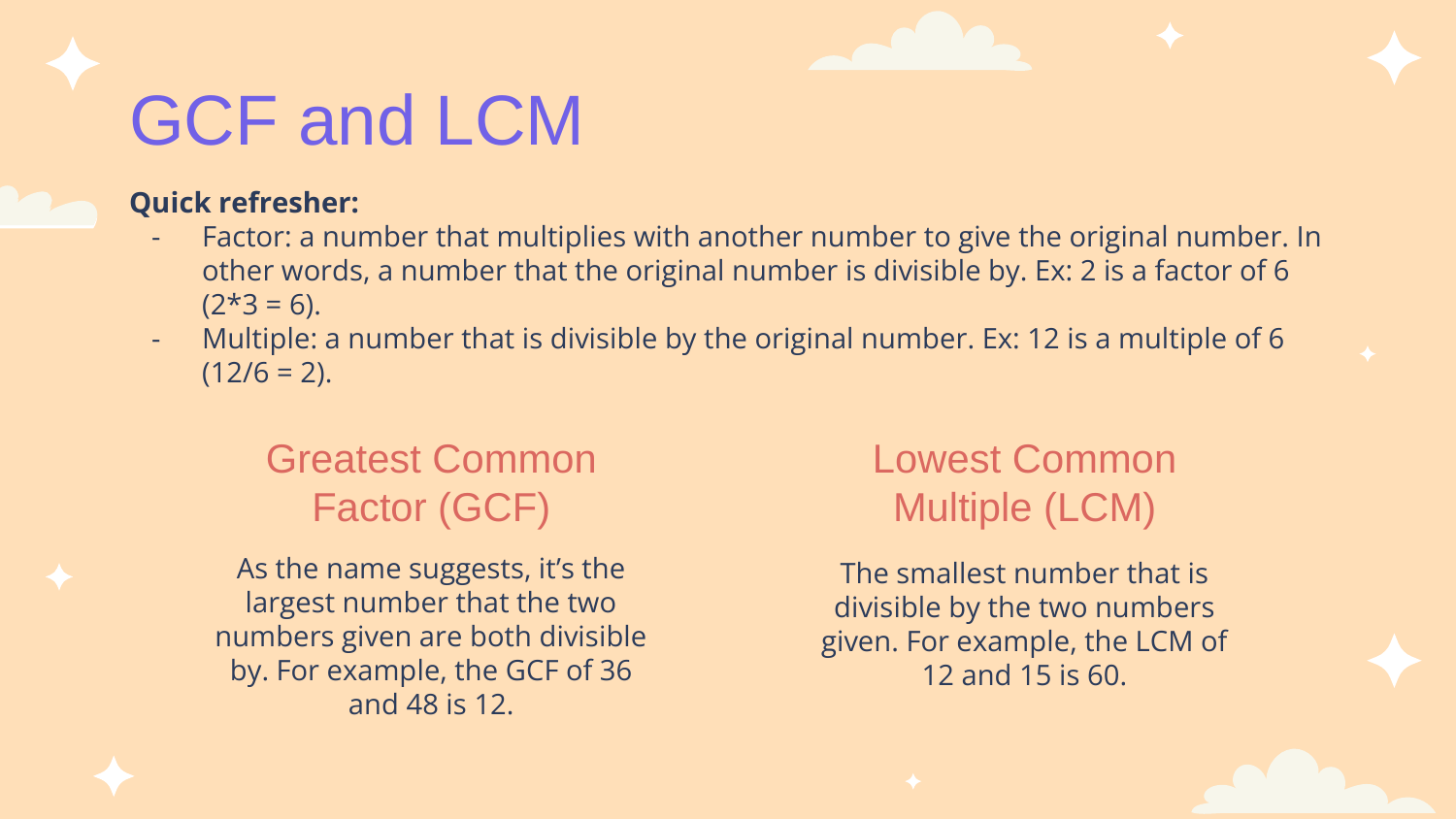

# GCF and LCM
Quick refresher:
Factor: a number that multiplies with another number to give the original number. In other words, a number that the original number is divisible by. Ex: 2 is a factor of 6 (2*3 = 6).
Multiple: a number that is divisible by the original number. Ex: 12 is a multiple of 6 (12/6 = 2).
Greatest Common Factor (GCF)
Lowest Common Multiple (LCM)
The smallest number that is divisible by the two numbers given. For example, the LCM of 12 and 15 is 60.
As the name suggests, it’s the largest number that the two numbers given are both divisible by. For example, the GCF of 36 and 48 is 12.